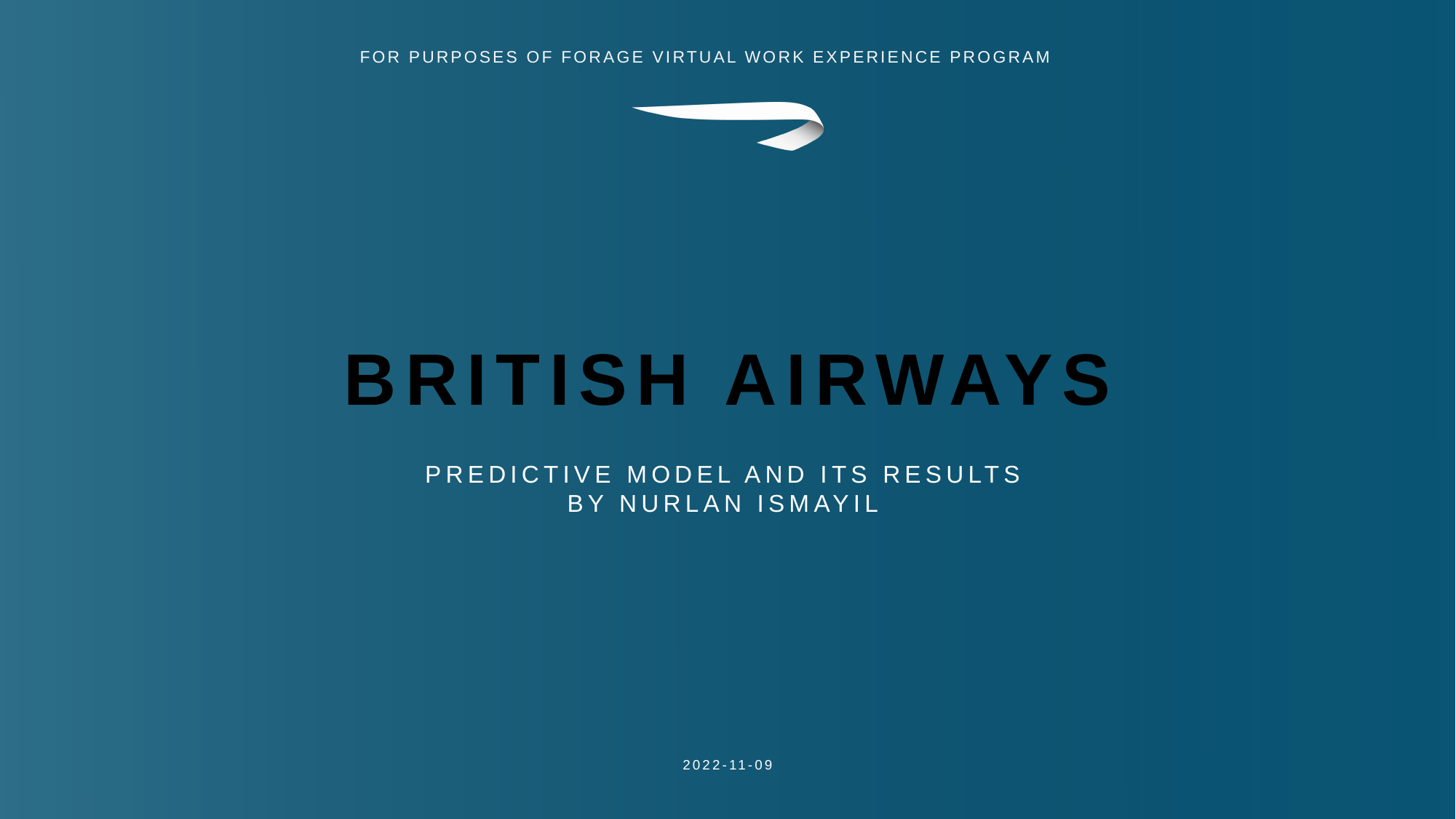

# British Airways
Predictive model and its results
By Nurlan ismayil
2022-11-09